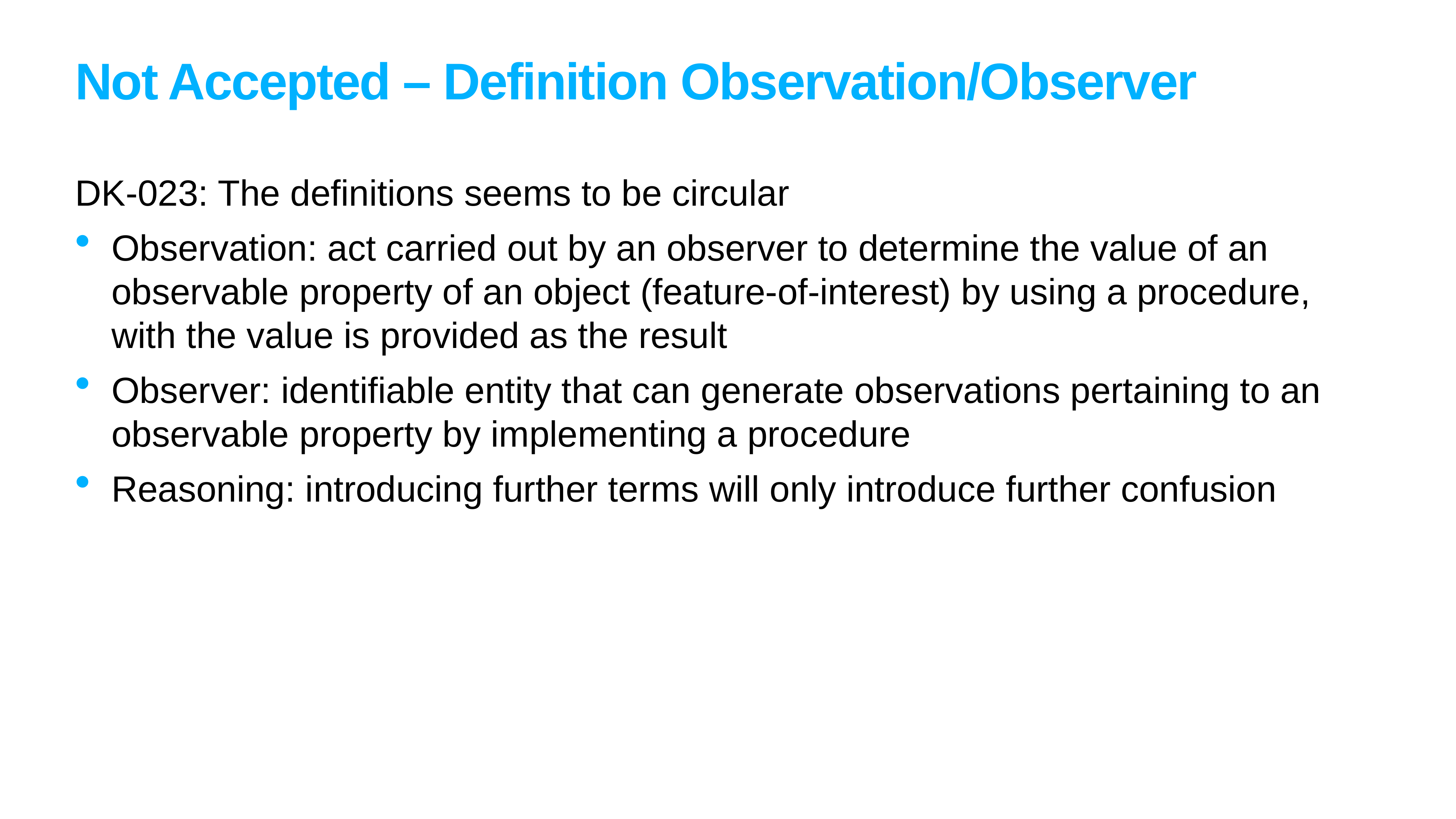

# Not Accepted – Definition Observation/Observer
DK-023: The definitions seems to be circular
Observation: act carried out by an observer to determine the value of an observable property of an object (feature-of-interest) by using a procedure, with the value is provided as the result
Observer: identifiable entity that can generate observations pertaining to an observable property by implementing a procedure
Reasoning: introducing further terms will only introduce further confusion